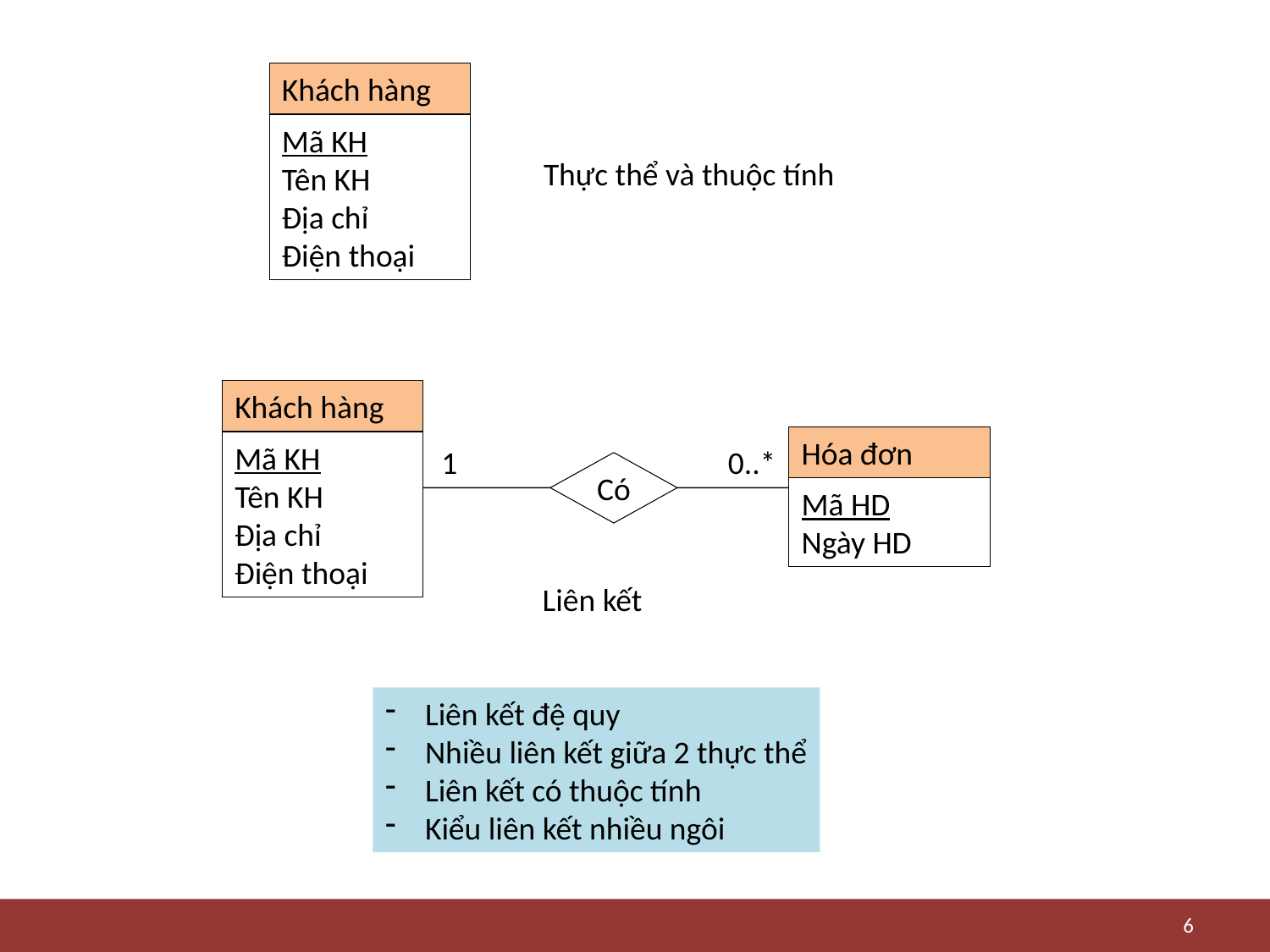

Khách hàng
Mã KH
Tên KH
Địa chỉ
Điện thoại
Thực thể và thuộc tính
Khách hàng
Hóa đơn
Mã KH
Tên KH
Địa chỉ
Điện thoại
1
0..*
Có
Mã HD
Ngày HD
Liên kết
Liên kết đệ quy
Nhiều liên kết giữa 2 thực thể
Liên kết có thuộc tính
Kiểu liên kết nhiều ngôi
6